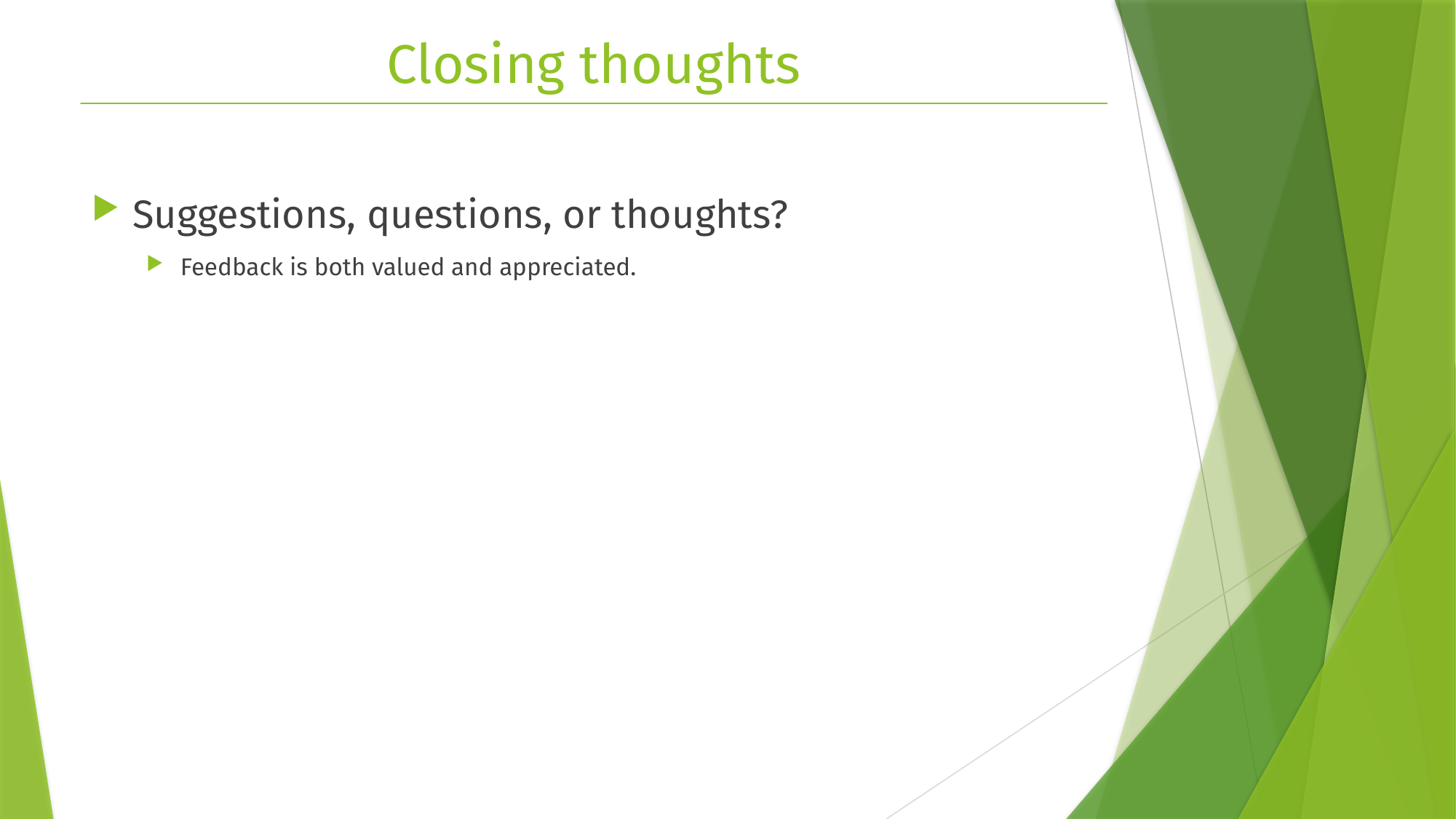

Closing thoughts
Suggestions, questions, or thoughts?
Feedback is both valued and appreciated.